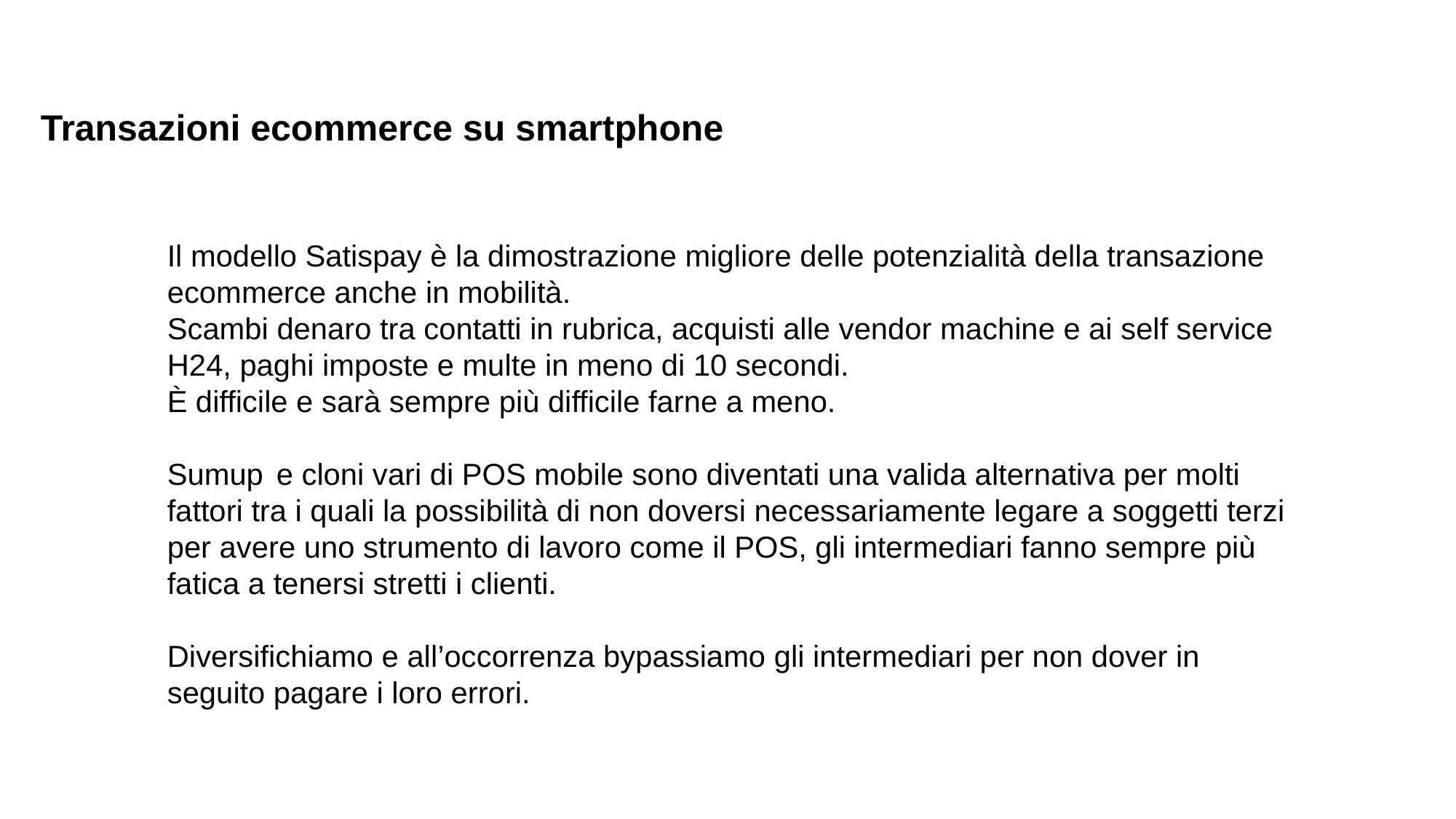

Transazioni ecommerce su smartphone
Il modello Satispay è la dimostrazione migliore delle potenzialità della transazione ecommerce anche in mobilità.
Scambi denaro tra contatti in rubrica, acquisti alle vendor machine e ai self service H24, paghi imposte e multe in meno di 10 secondi.
È difficile e sarà sempre più difficile farne a meno.

Sumup	e cloni vari di POS mobile sono diventati una valida alternativa per molti fattori tra i quali la possibilità di non doversi necessariamente legare a soggetti terzi per avere uno strumento di lavoro come il POS, gli intermediari fanno sempre più fatica a tenersi stretti i clienti.

Diversifichiamo e all’occorrenza bypassiamo gli intermediari per non dover in seguito pagare i loro errori.